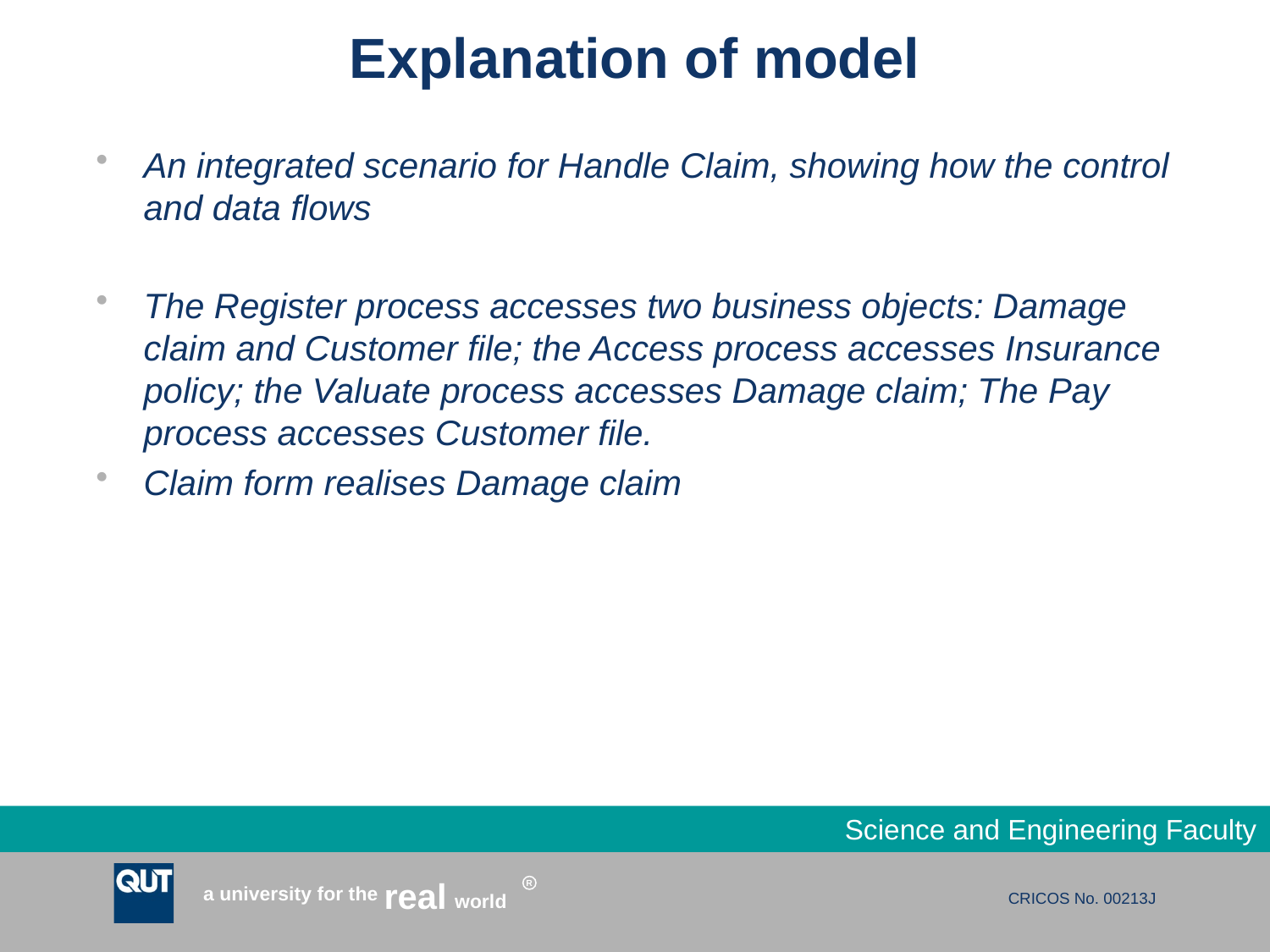

# Explanation of model
An integrated scenario for Handle Claim, showing how the control and data flows

The Register process accesses two business objects: Damage claim and Customer file; the Access process accesses Insurance policy; the Valuate process accesses Damage claim; The Pay process accesses Customer file.
Claim form realises Damage claim